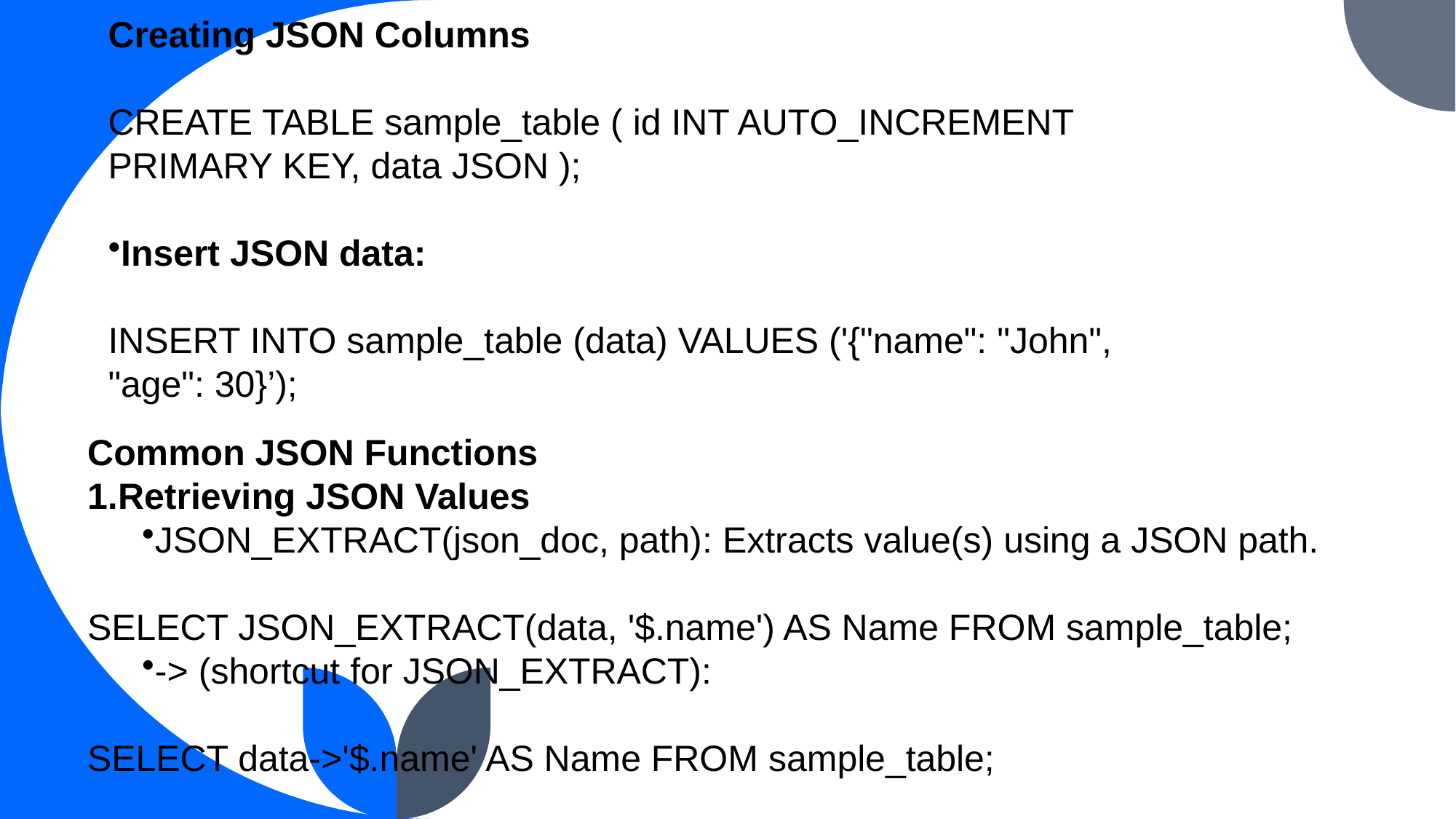

# Creating JSON Columns

CREATE TABLE sample_table ( id INT AUTO_INCREMENT PRIMARY KEY, data JSON );
Insert JSON data:

INSERT INTO sample_table (data) VALUES ('{"name": "John", "age": 30}’);
Common JSON Functions
Retrieving JSON Values
JSON_EXTRACT(json_doc, path): Extracts value(s) using a JSON path.

SELECT JSON_EXTRACT(data, '$.name') AS Name FROM sample_table;
-> (shortcut for JSON_EXTRACT):

SELECT data->'$.name' AS Name FROM sample_table;